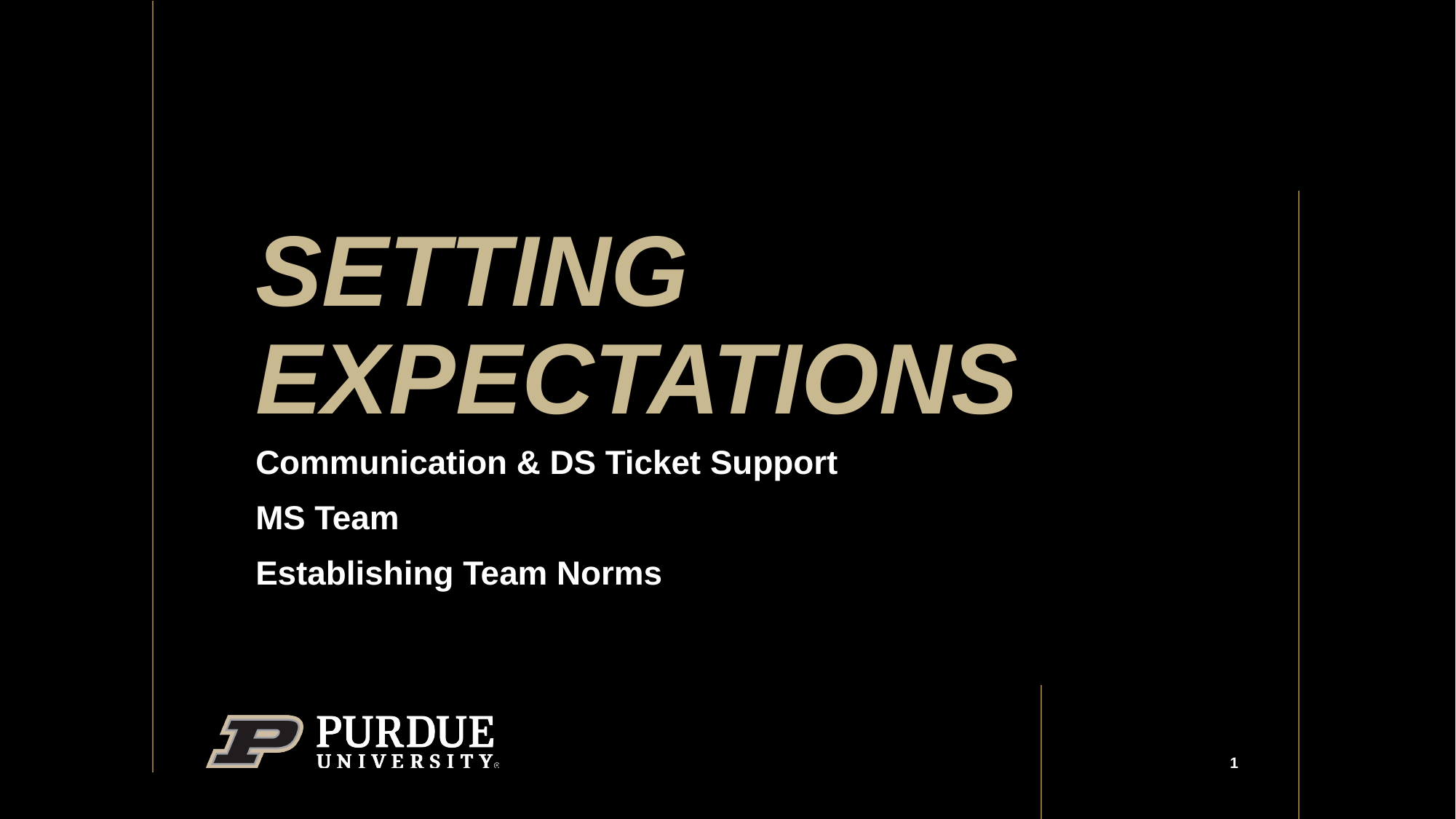

# Setting Expectations
Communication & DS Ticket Support
MS Team
Establishing Team Norms

1